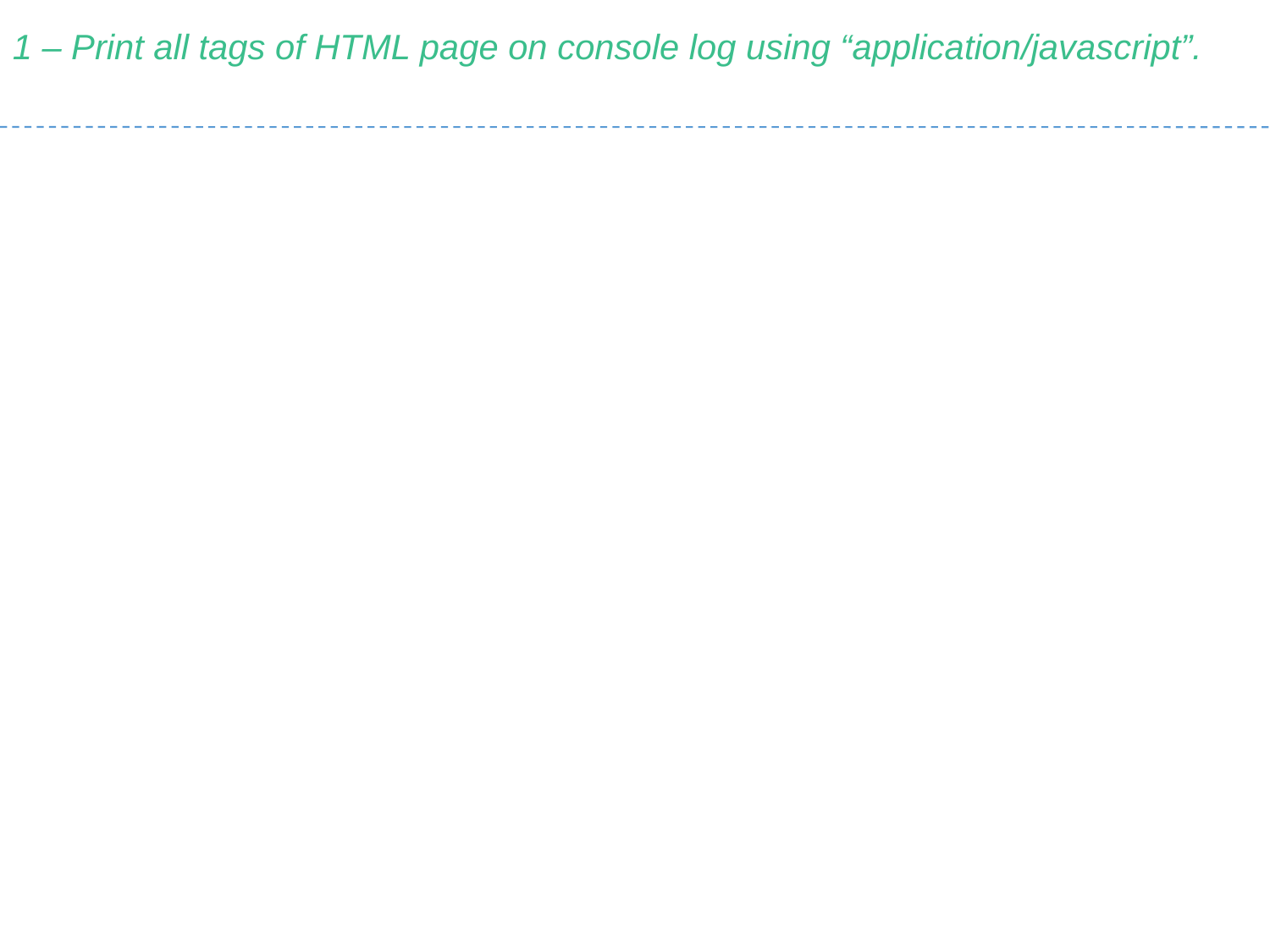

1 – Print all tags of HTML page on console log using “application/javascript”.